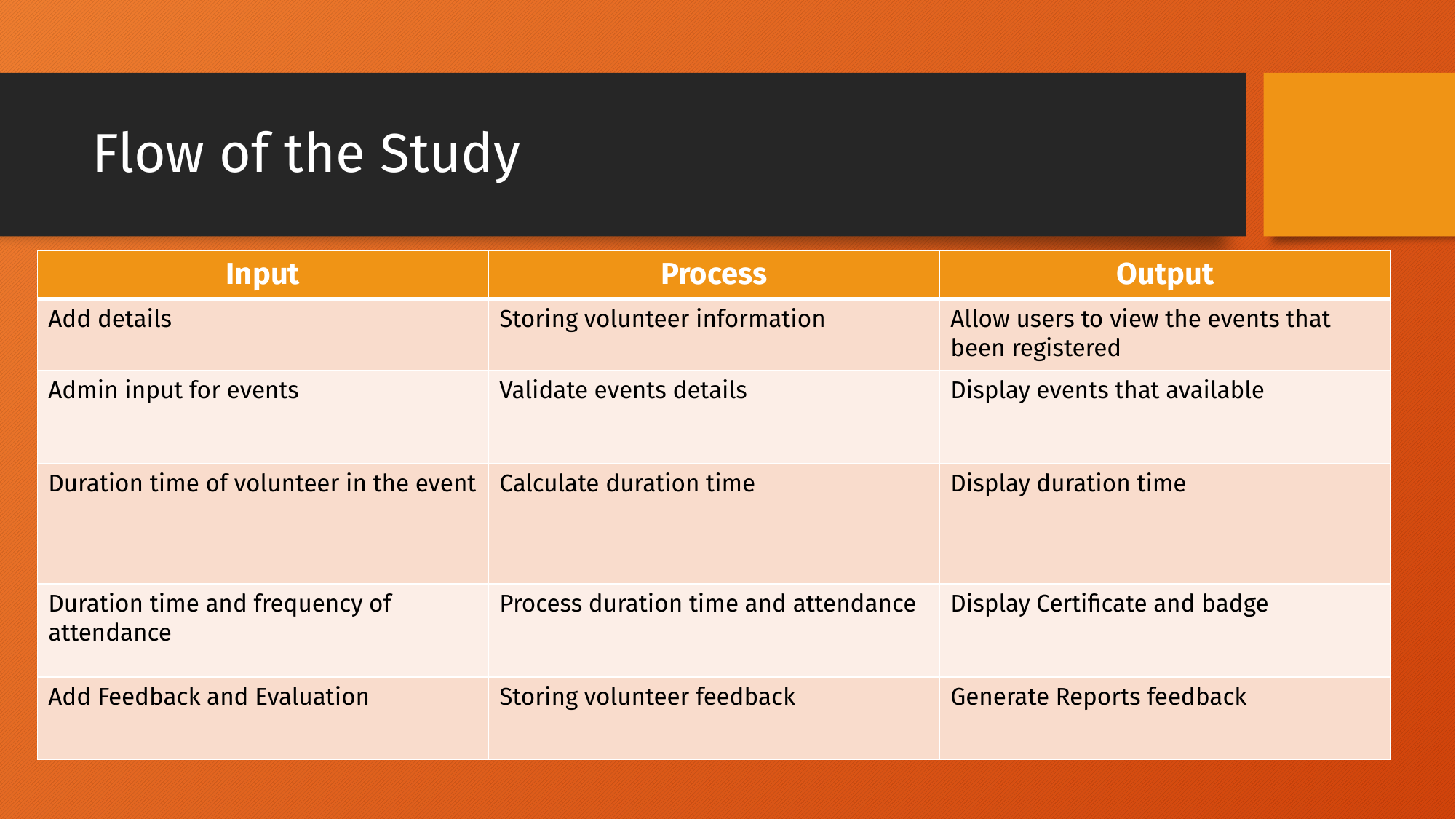

# Flow of the Study
| Input | Process | Output |
| --- | --- | --- |
| Add details | Storing volunteer information | Allow users to view the events that been registered |
| Admin input for events | Validate events details | Display events that available |
| Duration time of volunteer in the event | Calculate duration time | Display duration time |
| Duration time and frequency of attendance | Process duration time and attendance | Display Certificate and badge |
| Add Feedback and Evaluation | Storing volunteer feedback | Generate Reports feedback |